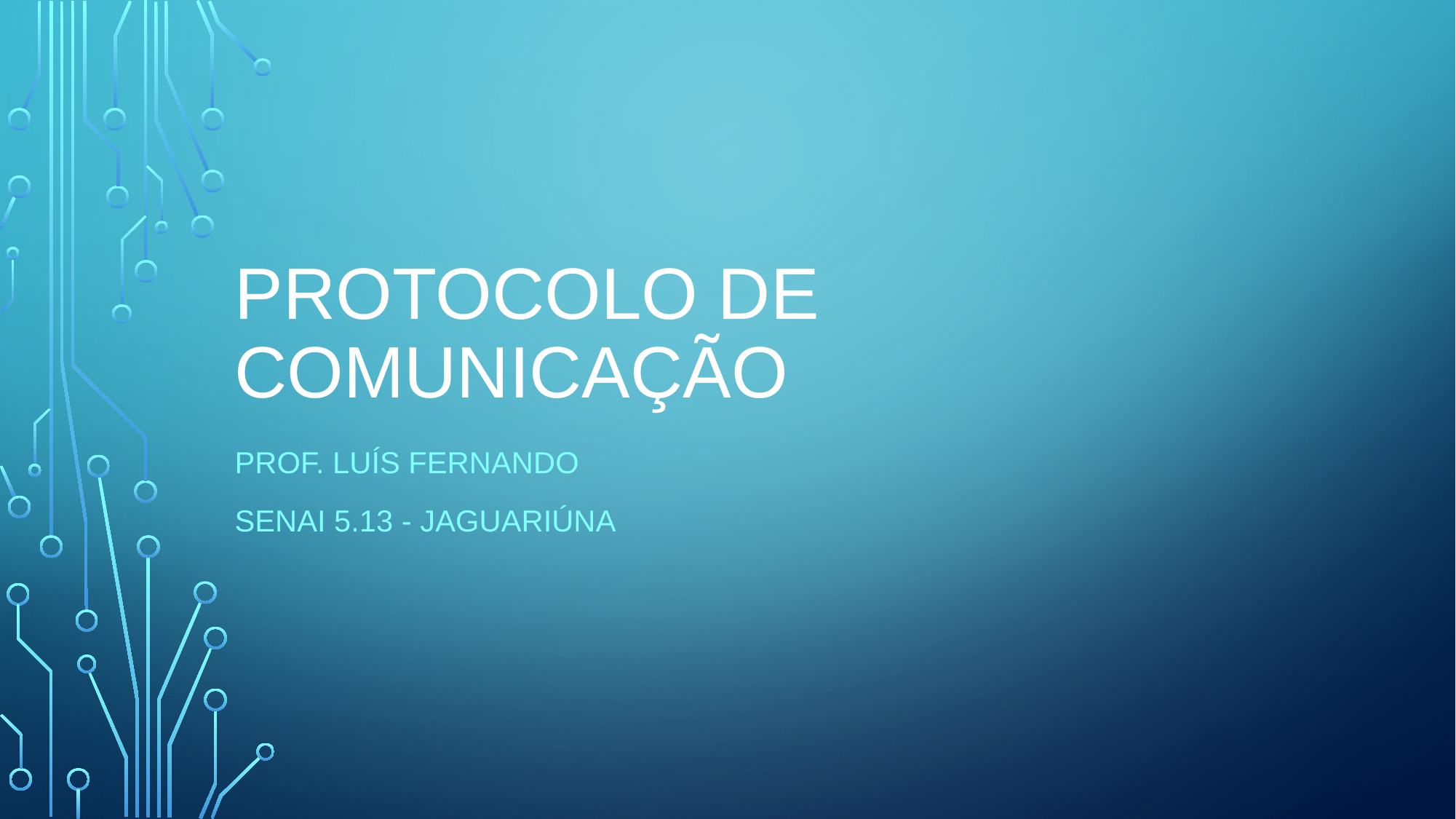

# Protocolo de comunicação
Prof. Luís Fernando
Senai 5.13 - Jaguariúna